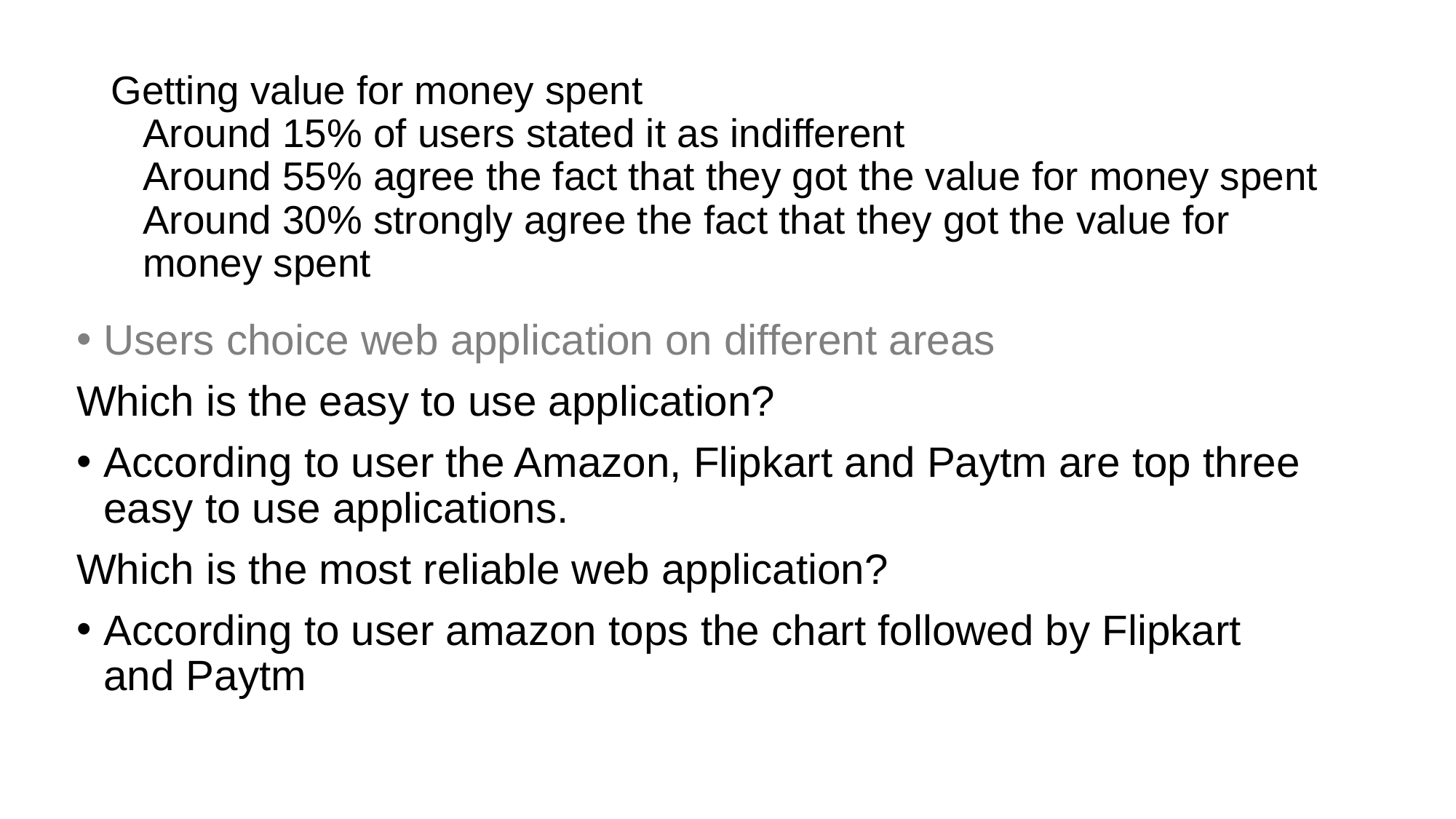

# Getting value for money spent Around 15% of users stated it as indifferent Around 55% agree the fact that they got the value for money spent Around 30% strongly agree the fact that they got the value for money spent
Users choice web application on different areas
Which is the easy to use application?
According to user the Amazon, Flipkart and Paytm are top three easy to use applications.
Which is the most reliable web application?
According to user amazon tops the chart followed by Flipkart and Paytm